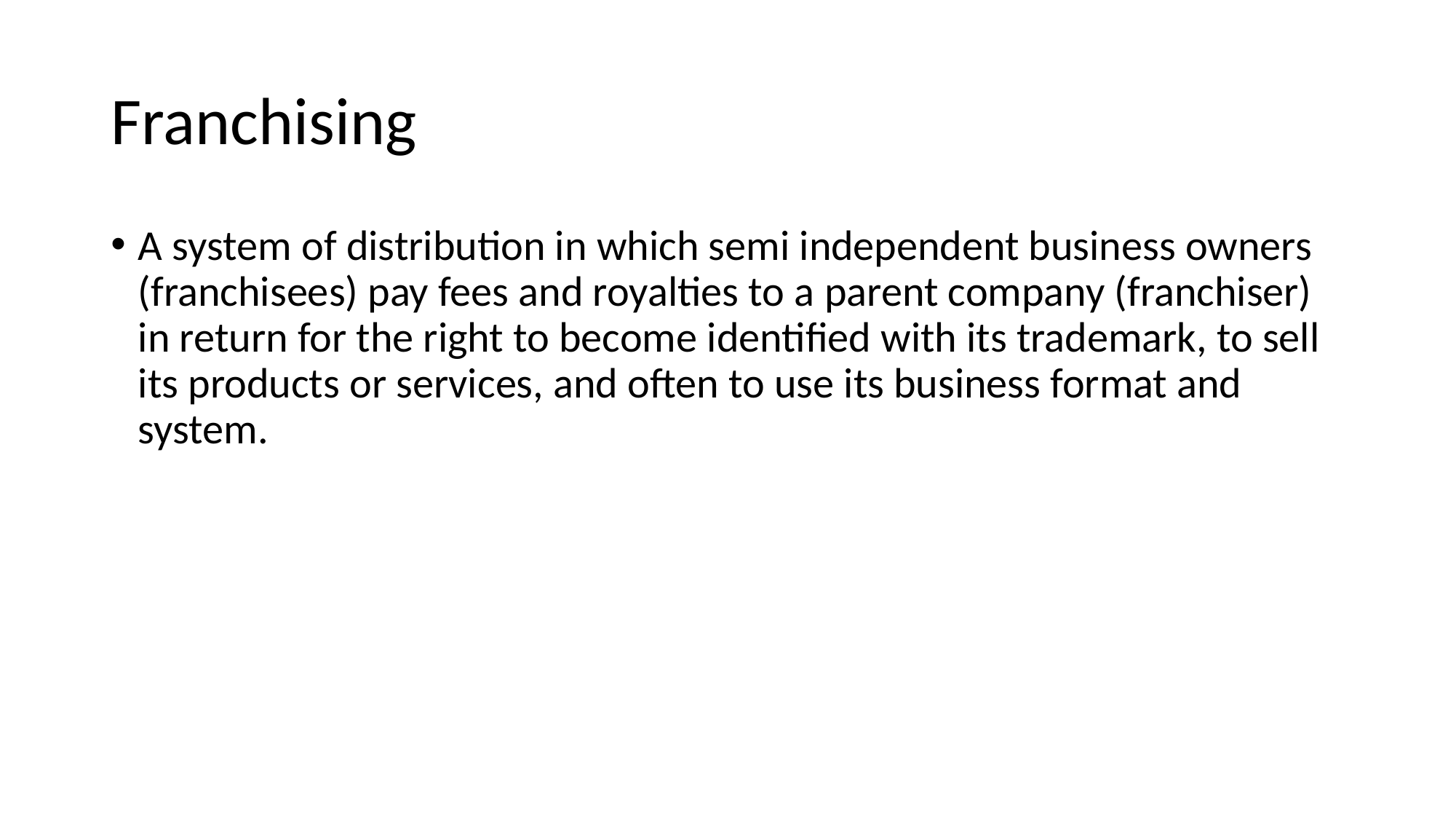

# Franchising
A system of distribution in which semi independent business owners (franchisees) pay fees and royalties to a parent company (franchiser) in return for the right to become identified with its trademark, to sell its products or services, and often to use its business format and system.